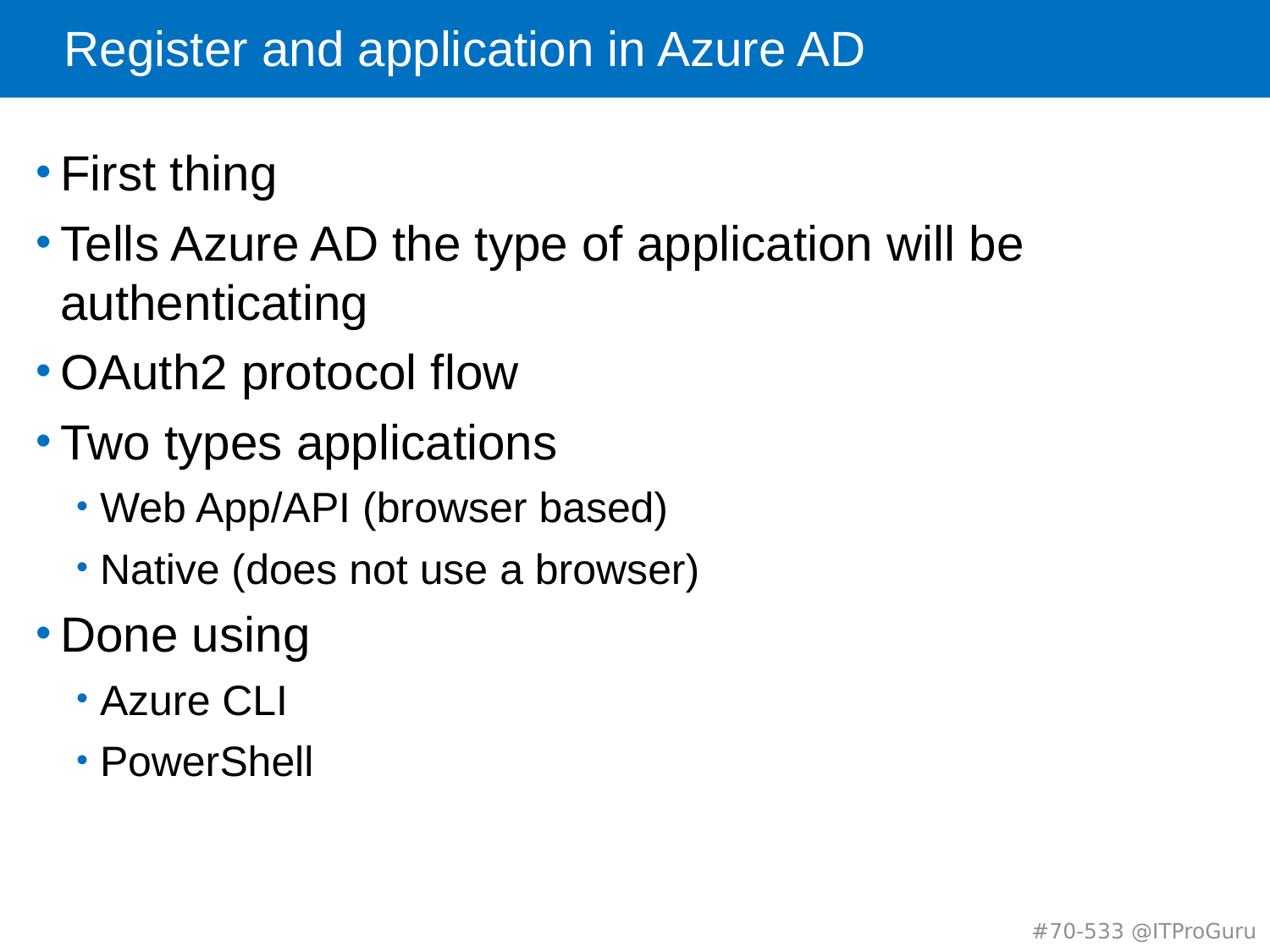

# Register and application in Azure AD
First thing
Tells Azure AD the type of application will be authenticating
OAuth2 protocol flow
Two types applications
Web App/API (browser based)
Native (does not use a browser)
Done using
Azure CLI
PowerShell